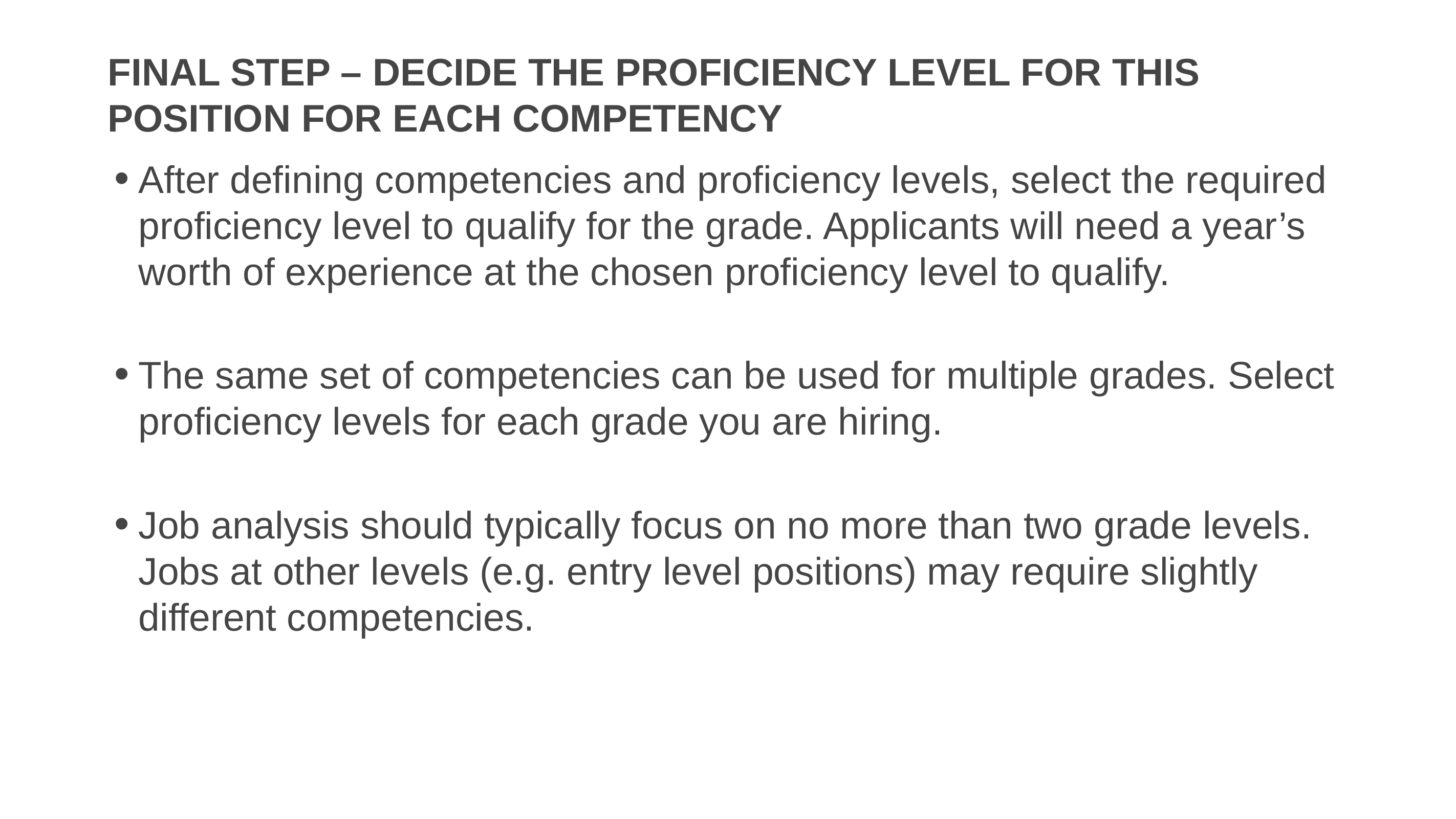

# Final step – decide the proficiency level for this position for each Competency
After defining competencies and proficiency levels, select the required proficiency level to qualify for the grade. Applicants will need a year’s worth of experience at the chosen proficiency level to qualify.
The same set of competencies can be used for multiple grades. Select proficiency levels for each grade you are hiring.
Job analysis should typically focus on no more than two grade levels. Jobs at other levels (e.g. entry level positions) may require slightly different competencies.